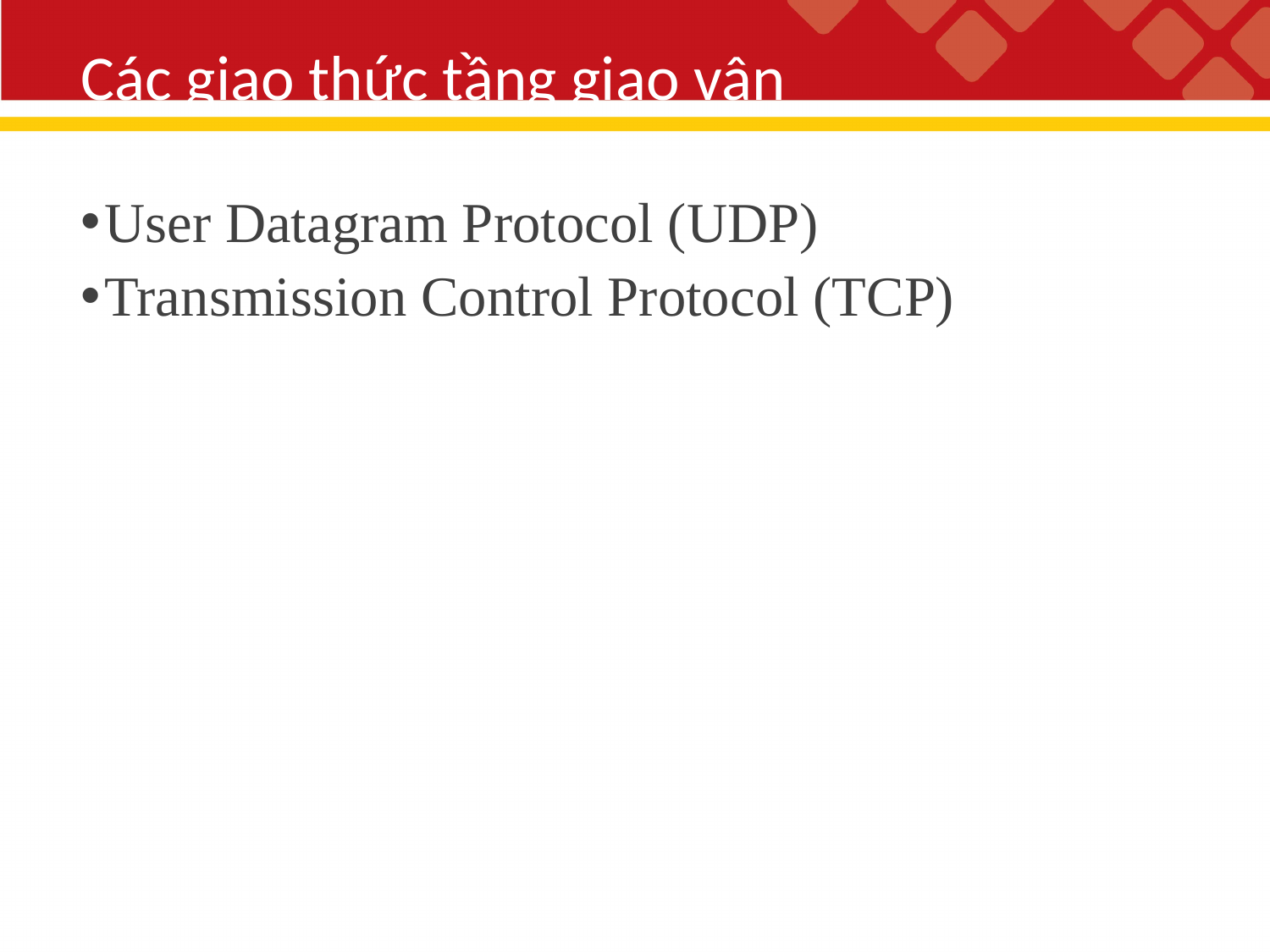

# Các giao thức tầng giao vận
User Datagram Protocol (UDP)
Transmission Control Protocol (TCP)